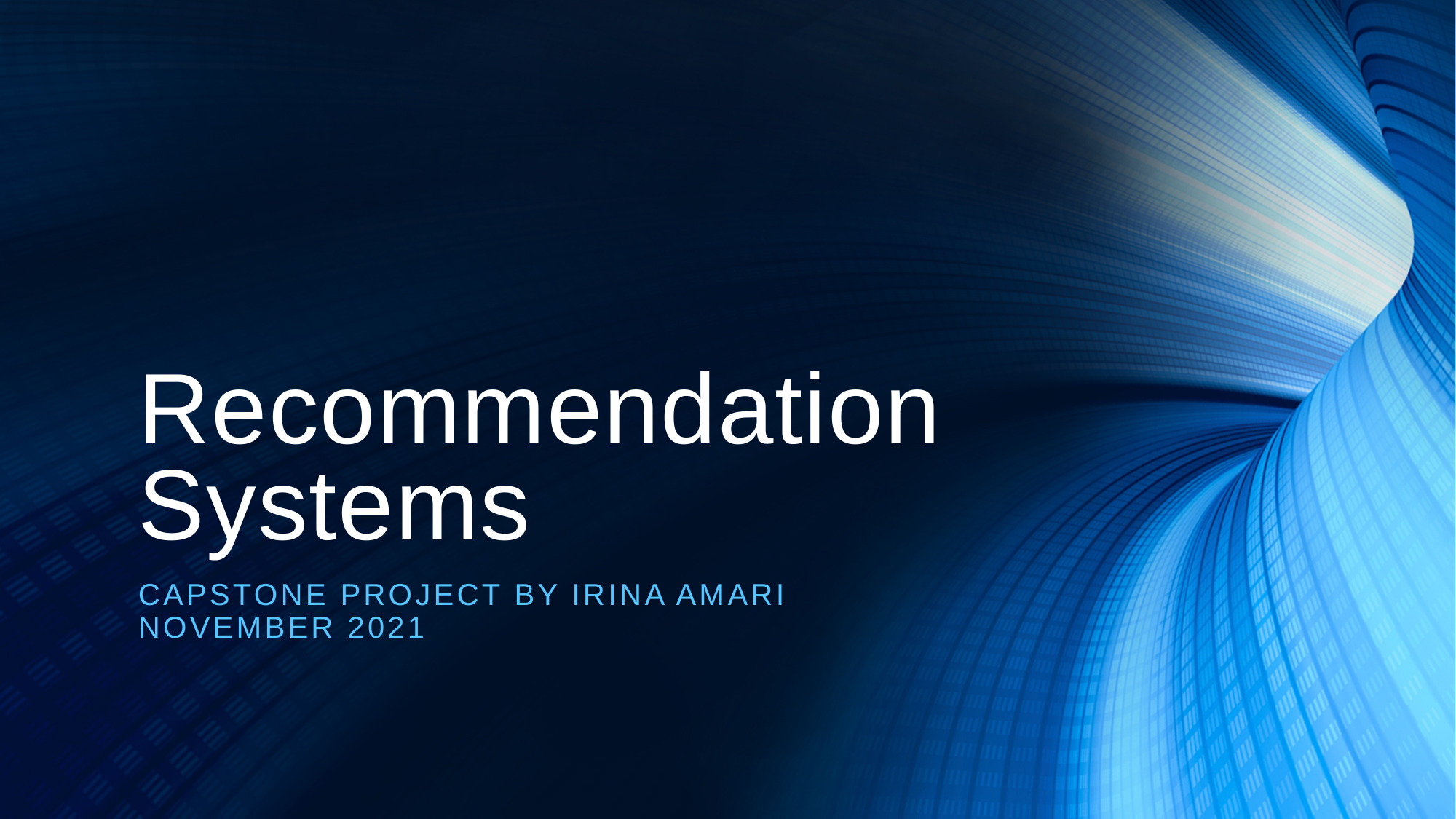

# Recommendation Systems
Capstone project by irina amari
November 2021